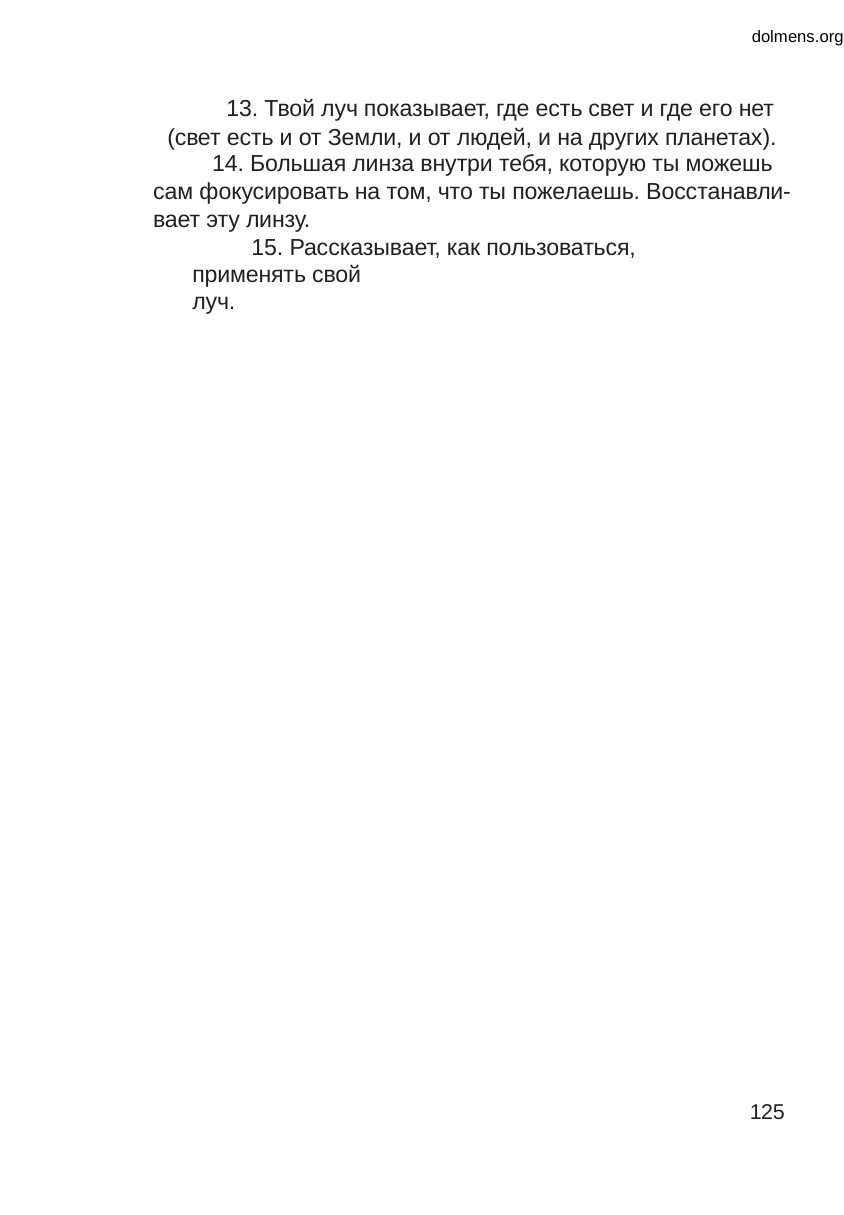

dolmens.org

13. Твой луч показывает, где есть свет и где его нет
(свет есть и от Земли, и от людей, и на других планетах).

14. Большая линза внутри тебя, которую ты можешь
сам фокусировать на том, что ты пожелаешь. Восстанавли-
вает эту линзу.

15. Рассказывает, как пользоваться, применять свой
луч.

125